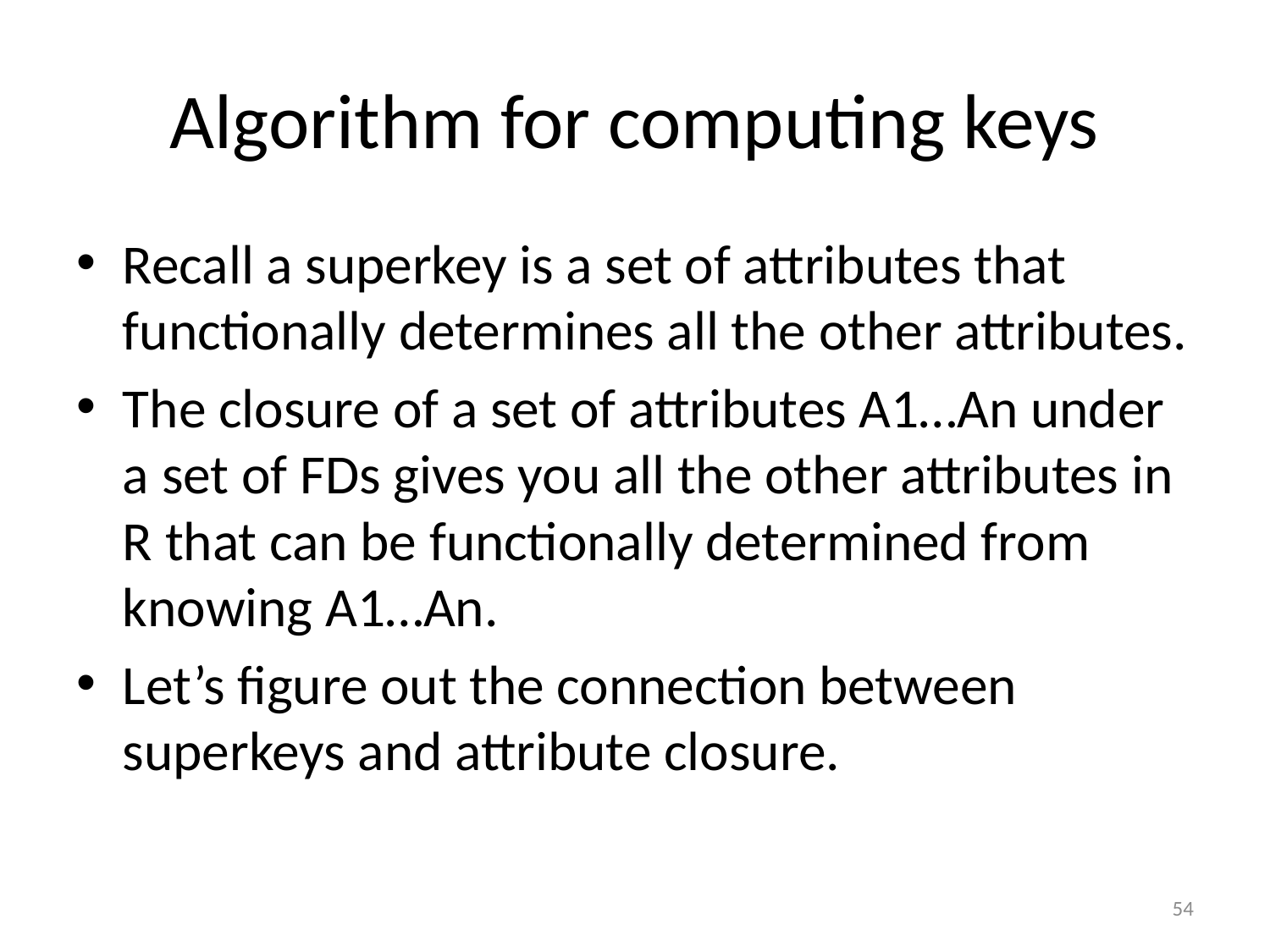

# Algorithm for computing keys
Recall a superkey is a set of attributes that functionally determines all the other attributes.
The closure of a set of attributes A1…An under a set of FDs gives you all the other attributes in R that can be functionally determined from knowing A1…An.
Let’s figure out the connection between superkeys and attribute closure.

54